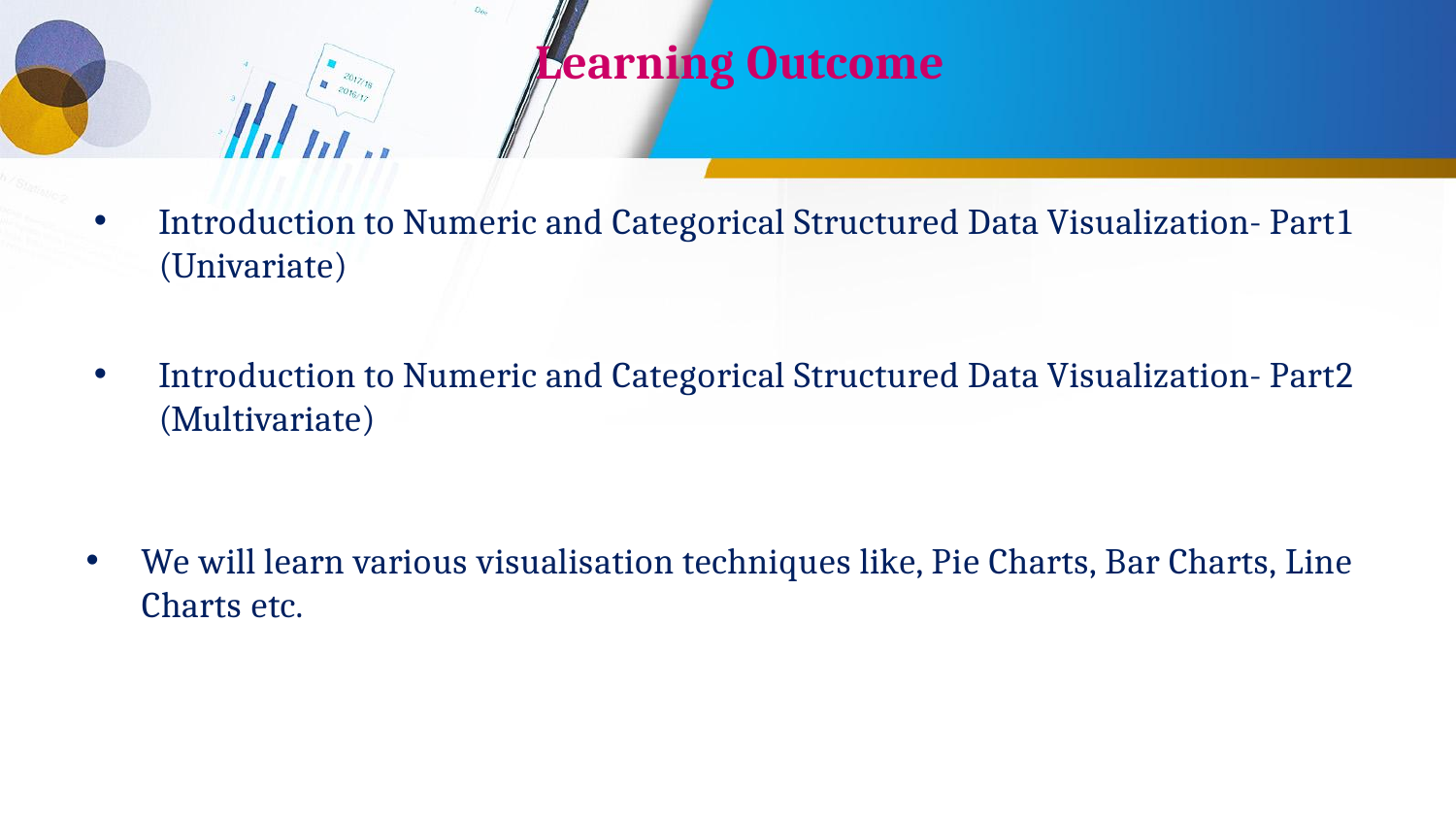

# Learning Outcome
Introduction to Numeric and Categorical Structured Data Visualization- Part1 (Univariate)

Introduction to Numeric and Categorical Structured Data Visualization- Part2 (Multivariate)

We will learn various visualisation techniques like, Pie Charts, Bar Charts, Line Charts etc.